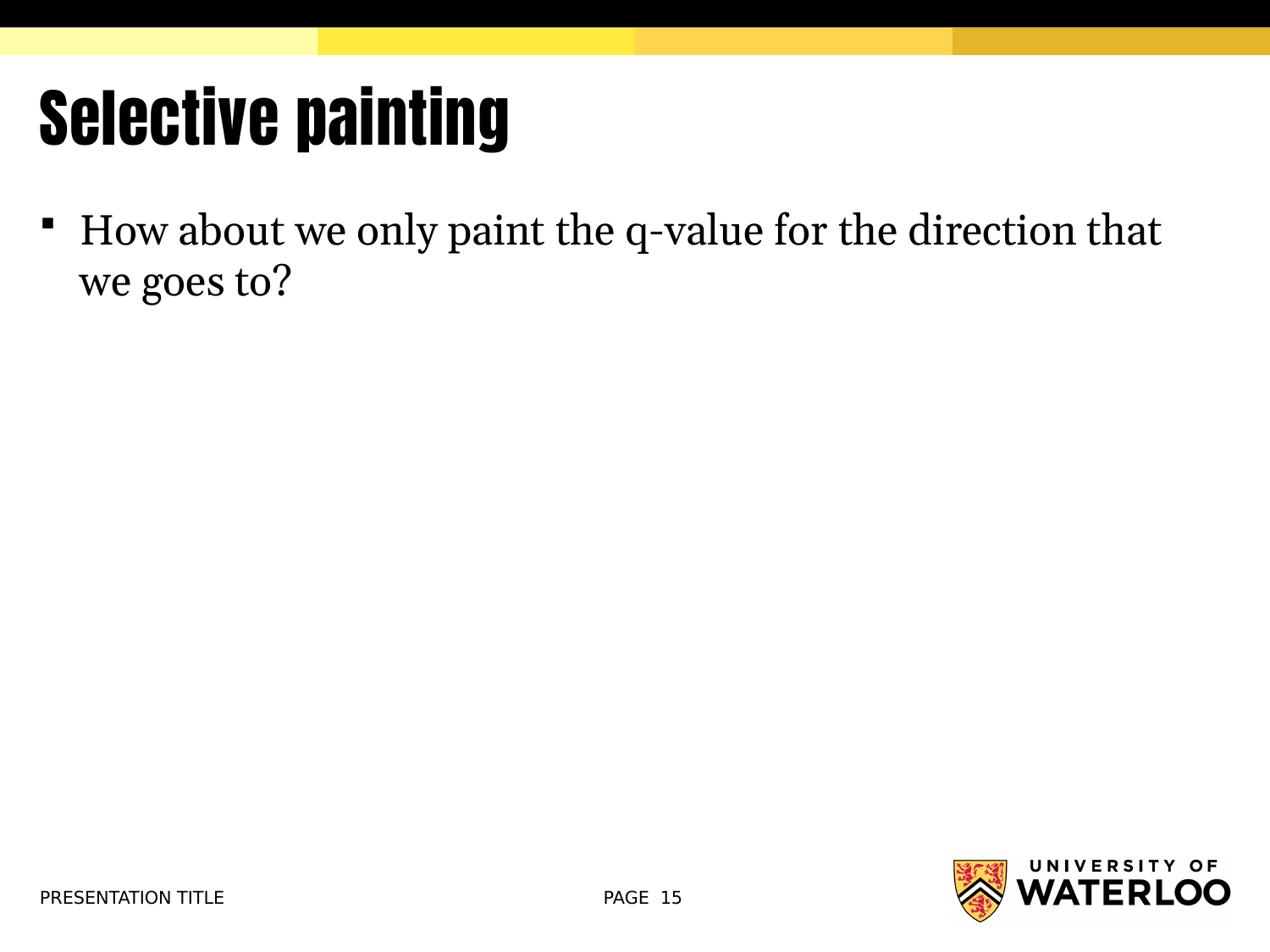

# Selective painting
How about we only paint the q-value for the direction that we goes to?
PRESENTATION TITLE
PAGE  15